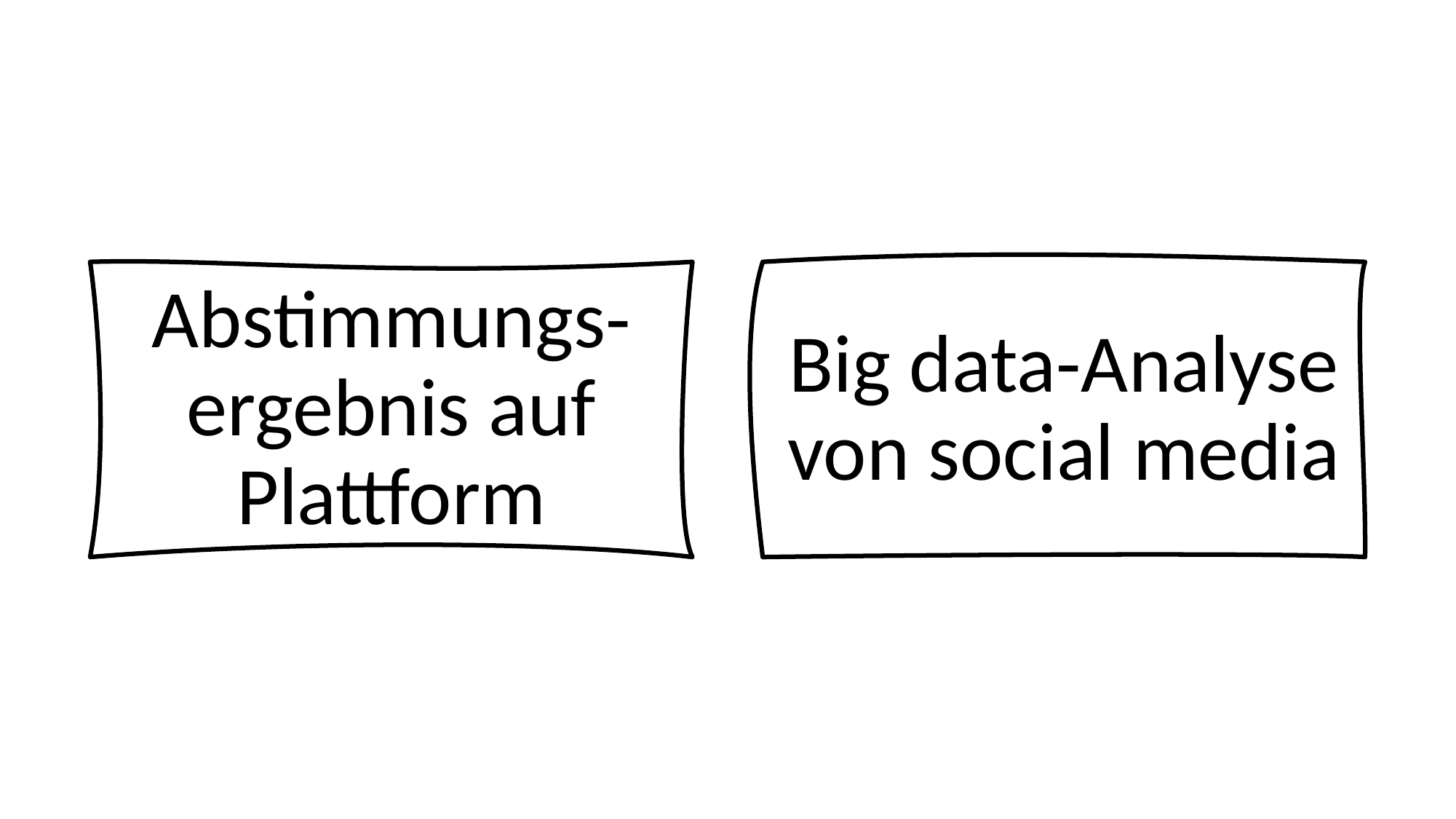

Abstimmungs-ergebnis auf Plattform
Big data-Analyse von social media